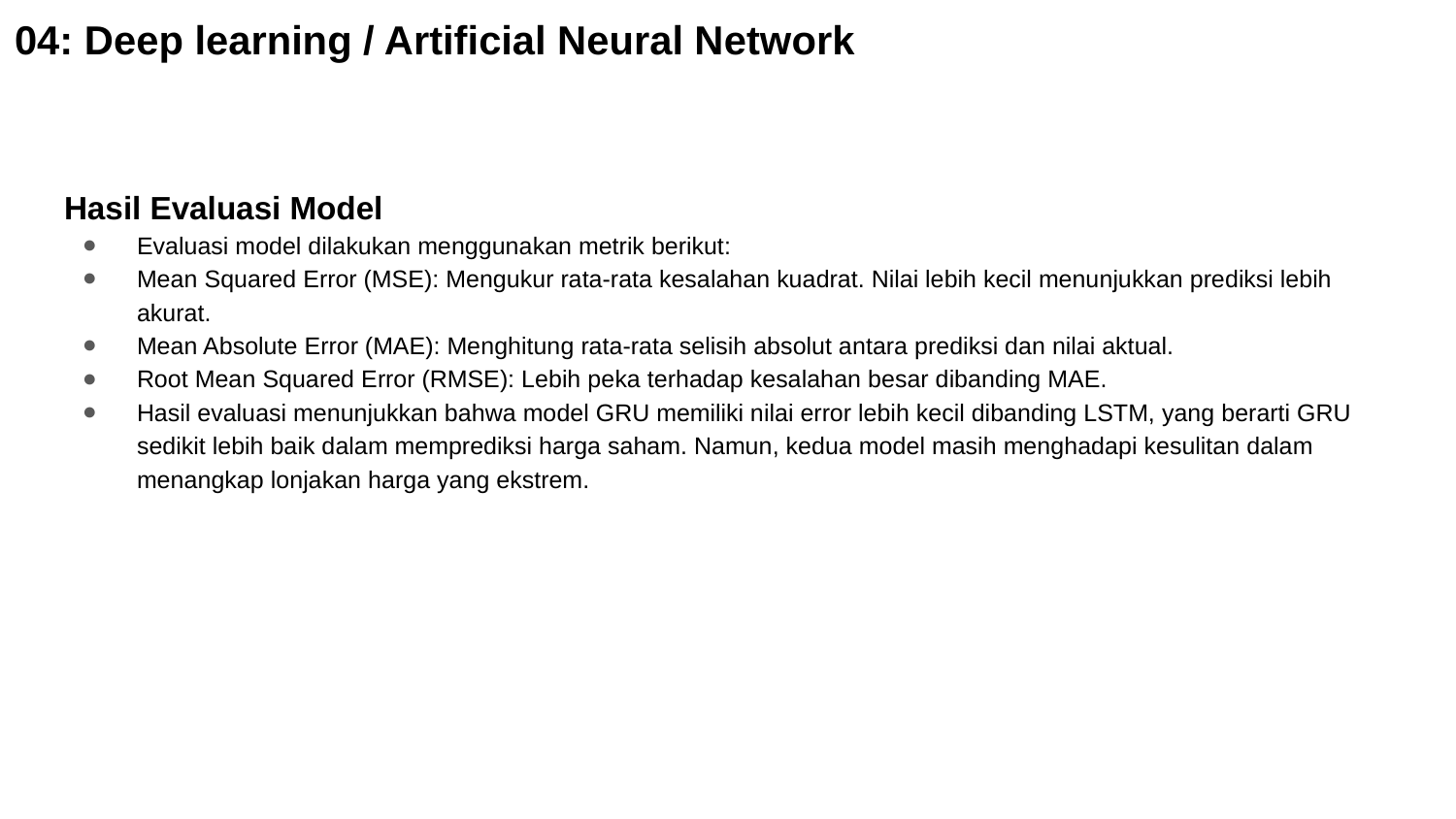

# 04: Deep learning / Artificial Neural Network

Hasil Evaluasi Model
Evaluasi model dilakukan menggunakan metrik berikut:
Mean Squared Error (MSE): Mengukur rata-rata kesalahan kuadrat. Nilai lebih kecil menunjukkan prediksi lebih akurat.
Mean Absolute Error (MAE): Menghitung rata-rata selisih absolut antara prediksi dan nilai aktual.
Root Mean Squared Error (RMSE): Lebih peka terhadap kesalahan besar dibanding MAE.
Hasil evaluasi menunjukkan bahwa model GRU memiliki nilai error lebih kecil dibanding LSTM, yang berarti GRU sedikit lebih baik dalam memprediksi harga saham. Namun, kedua model masih menghadapi kesulitan dalam menangkap lonjakan harga yang ekstrem.